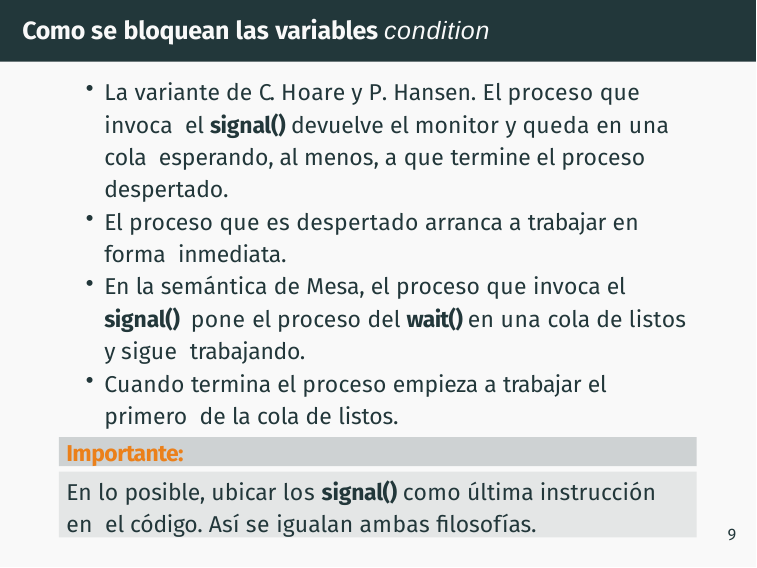

# Como se bloquean las variables condition
La variante de C. Hoare y P. Hansen. El proceso que invoca  el signal() devuelve el monitor y queda en una cola  esperando, al menos, a que termine el proceso  despertado.
El proceso que es despertado arranca a trabajar en forma  inmediata.
En la semántica de Mesa, el proceso que invoca el signal()  pone el proceso del wait() en una cola de listos y sigue  trabajando.
Cuando termina el proceso empieza a trabajar el primero  de la cola de listos.
Importante:
En lo posible, ubicar los signal() como última instrucción en  el código. Así se igualan ambas filosofías.
9